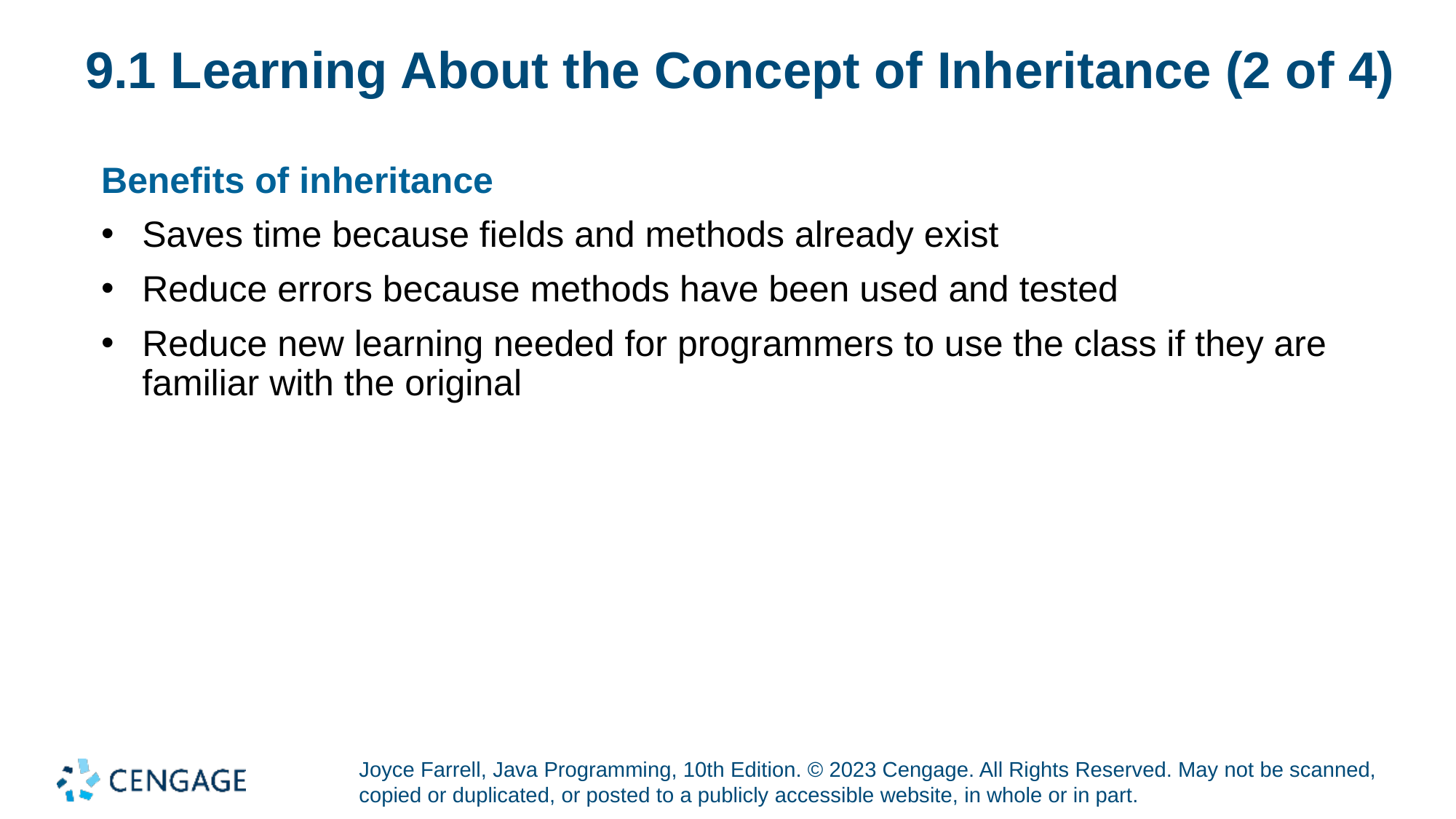

# 9.1 Learning About the Concept of Inheritance (2 of 4)
Benefits of inheritance
Saves time because fields and methods already exist
Reduce errors because methods have been used and tested
Reduce new learning needed for programmers to use the class if they are familiar with the original